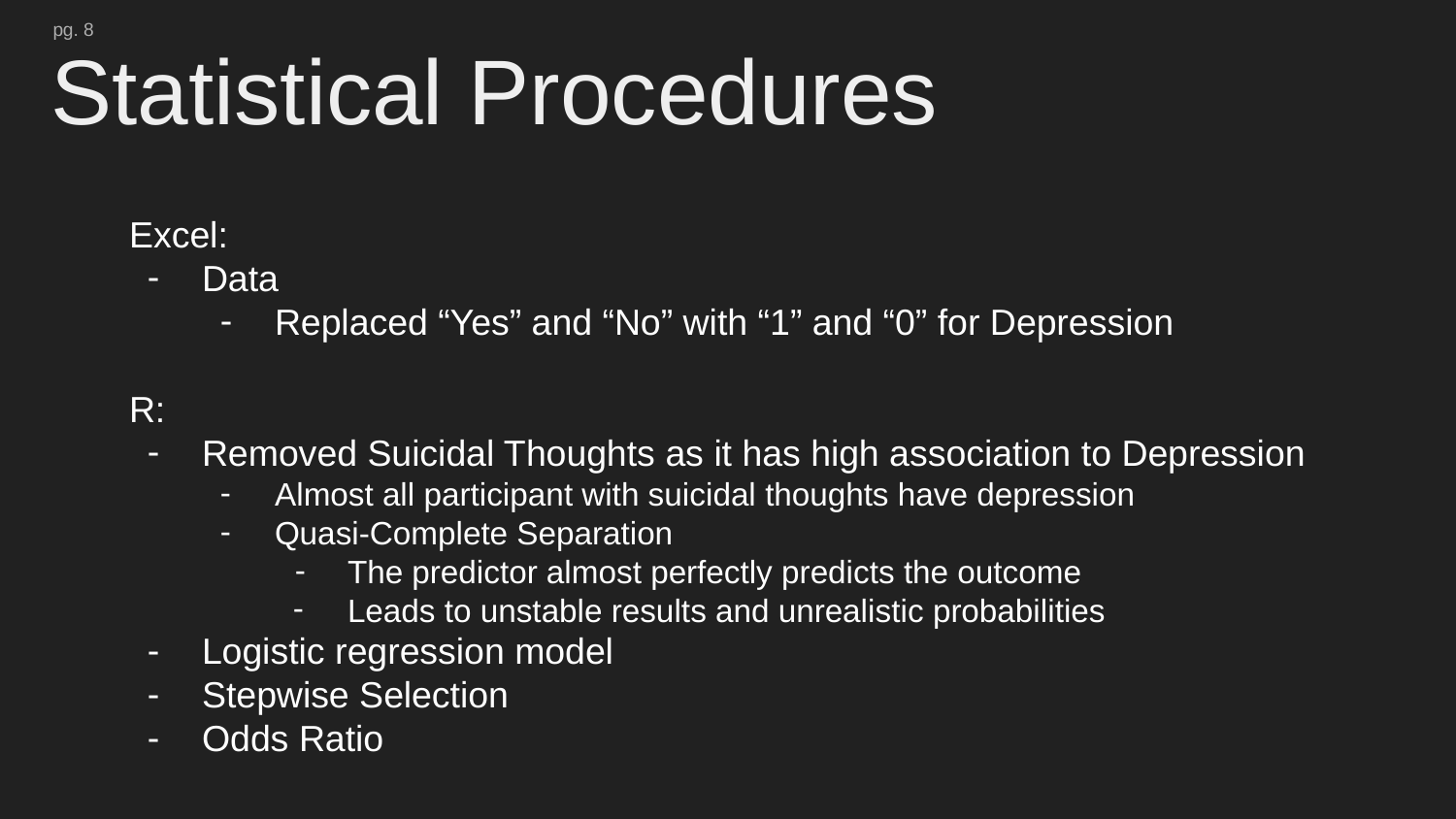

pg. 8
# Statistical Procedures
Excel:
Data
Replaced “Yes” and “No” with “1” and “0” for Depression

R:
Removed Suicidal Thoughts as it has high association to Depression
Almost all participant with suicidal thoughts have depression
Quasi-Complete Separation
The predictor almost perfectly predicts the outcome
Leads to unstable results and unrealistic probabilities
Logistic regression model
Stepwise Selection
Odds Ratio